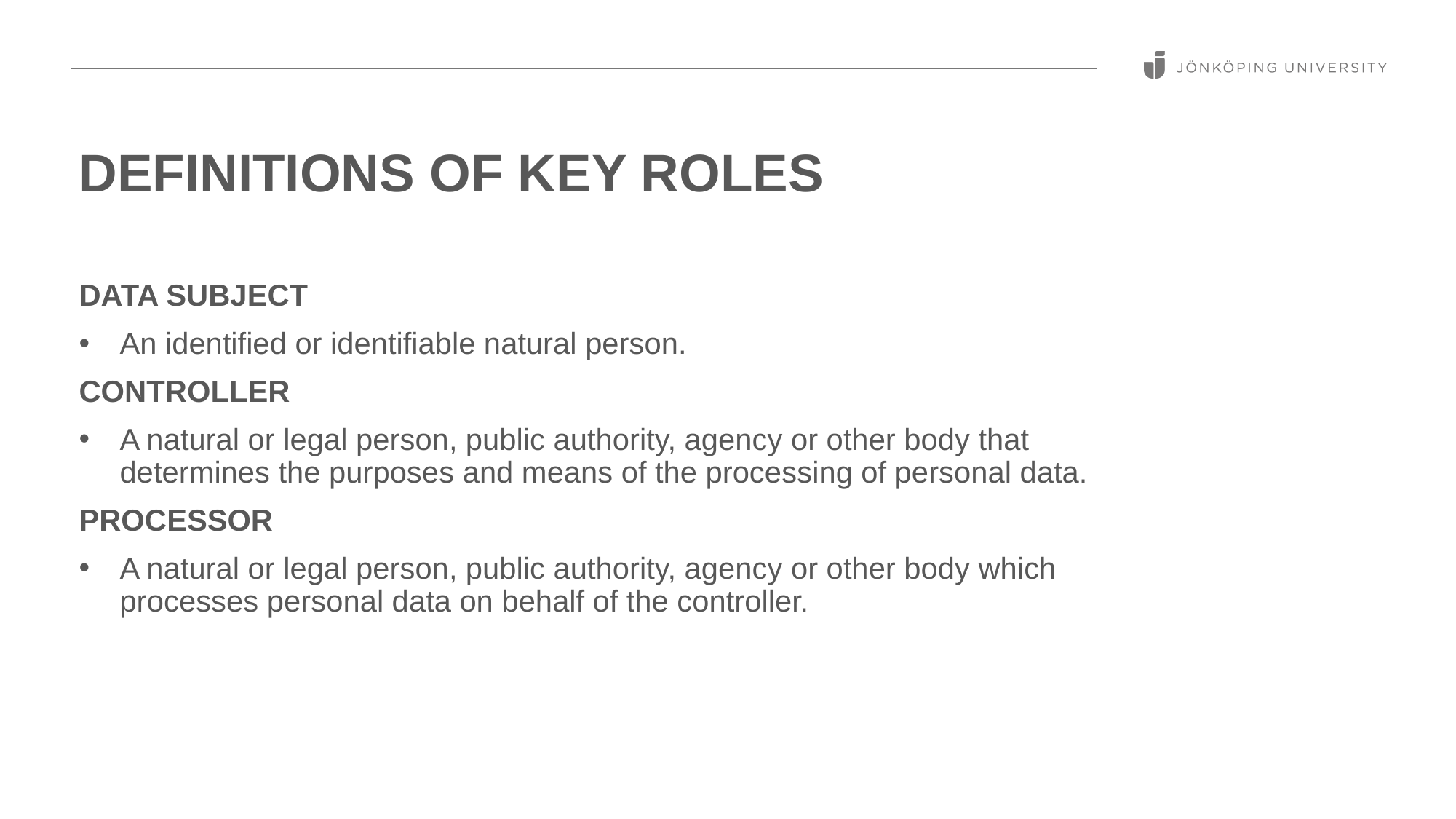

# Definitions of key roles
DATA SUBJECT
An identified or identifiable natural person.
CONTROLLER
A natural or legal person, public authority, agency or other body that determines the purposes and means of the processing of personal data.
PROCESSOR
A natural or legal person, public authority, agency or other body which processes personal data on behalf of the controller.